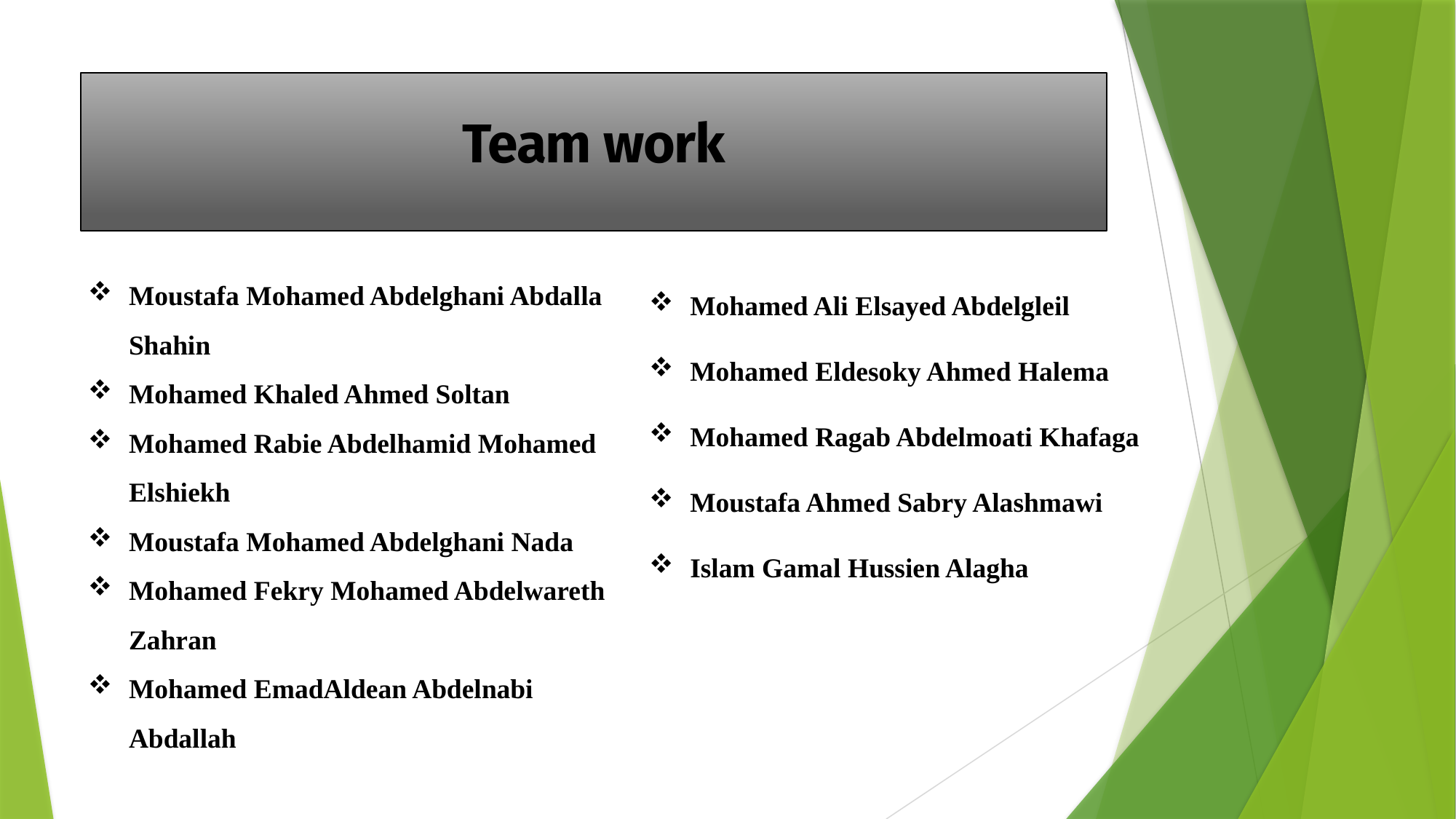

# Team work

Mohamed Ali Elsayed Abdelgleil
Mohamed Eldesoky Ahmed Halema
Mohamed Ragab Abdelmoati Khafaga
Moustafa Ahmed Sabry Alashmawi
Islam Gamal Hussien Alagha
Moustafa Mohamed Abdelghani Abdalla Shahin
Mohamed Khaled Ahmed Soltan
Mohamed Rabie Abdelhamid Mohamed Elshiekh
Moustafa Mohamed Abdelghani Nada
Mohamed Fekry Mohamed Abdelwareth Zahran
Mohamed EmadAldean Abdelnabi Abdallah